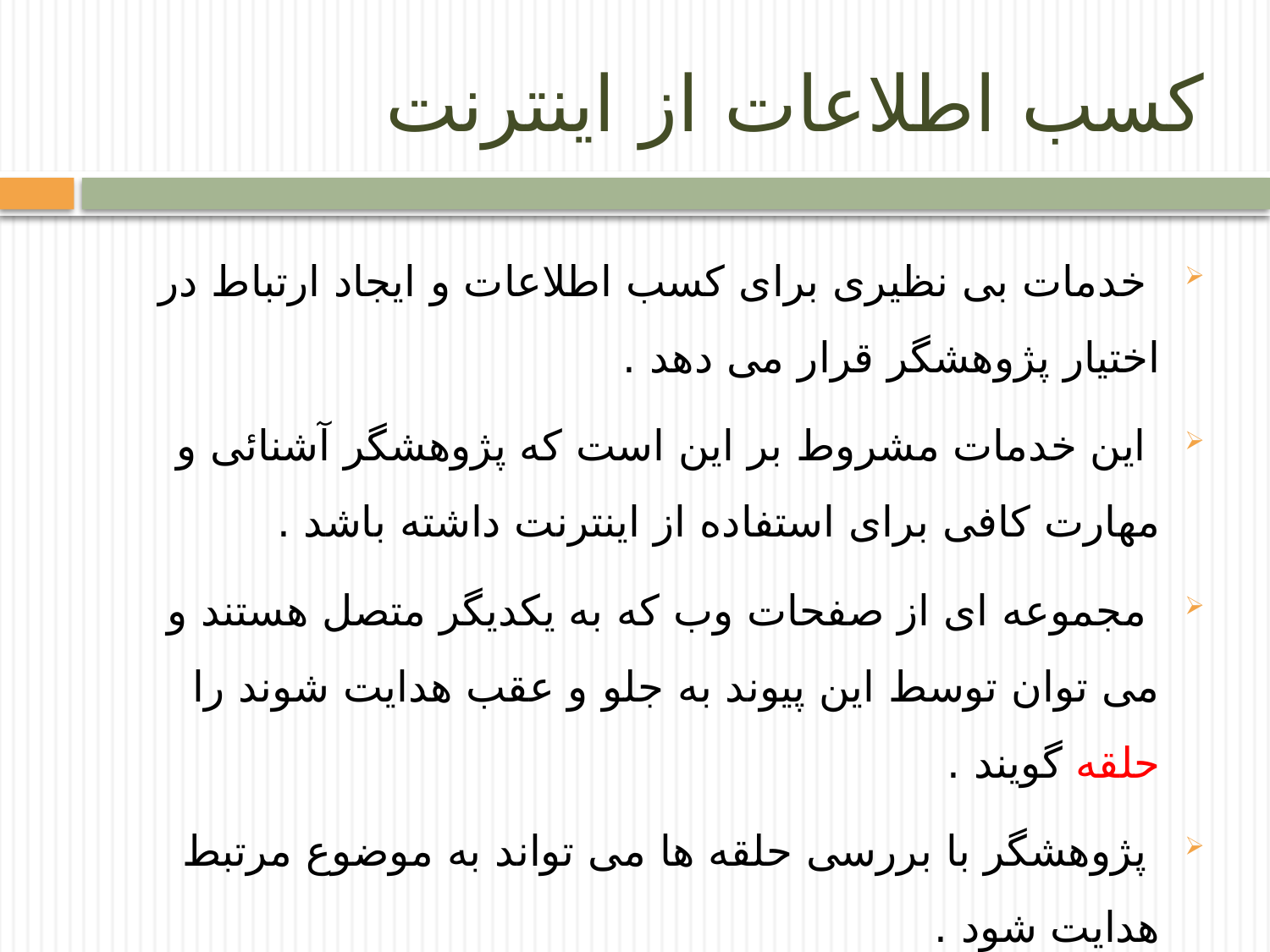

# کسب اطلاعات از اینترنت
 خدمات بی نظیری برای کسب اطلاعات و ایجاد ارتباط در اختیار پژوهشگر قرار می دهد .
 این خدمات مشروط بر این است که پژوهشگر آشنائی و مهارت کافی برای استفاده از اینترنت داشته باشد .
 مجموعه ای از صفحات وب که به یکدیگر متصل هستند و می توان توسط این پیوند به جلو و عقب هدایت شوند را حلقه گویند .
 پژوهشگر با بررسی حلقه ها می تواند به موضوع مرتبط هدایت شود .
 امروزه صد ها مجموعه از سؤالات رایج در شبکه ی اینترنت موجود است .